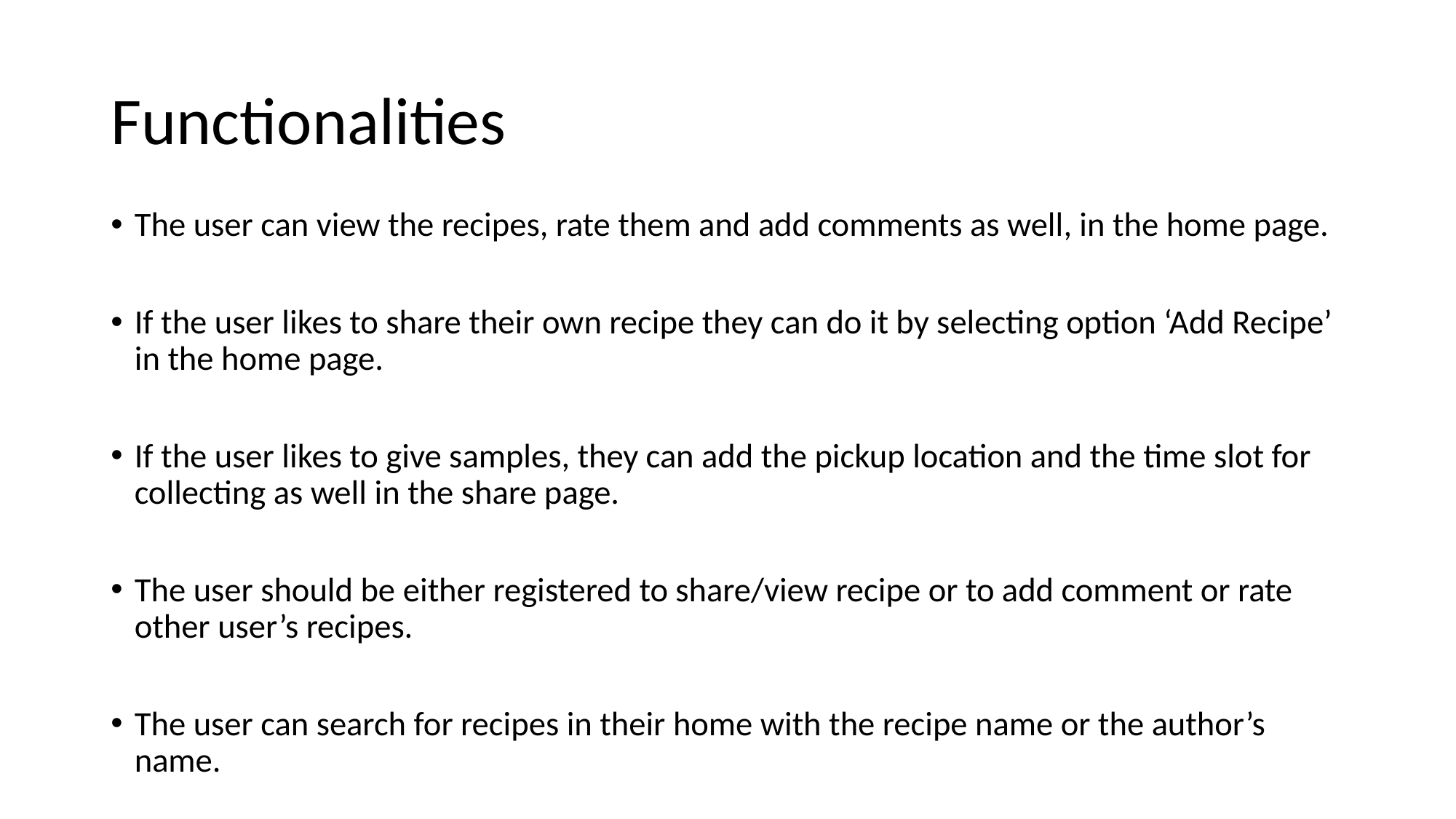

# Functionalities
The user can view the recipes, rate them and add comments as well, in the home page.

If the user likes to share their own recipe they can do it by selecting option ‘Add Recipe’ in the home page.

If the user likes to give samples, they can add the pickup location and the time slot for collecting as well in the share page.

The user should be either registered to share/view recipe or to add comment or rate other user’s recipes.

The user can search for recipes in their home with the recipe name or the author’s name.